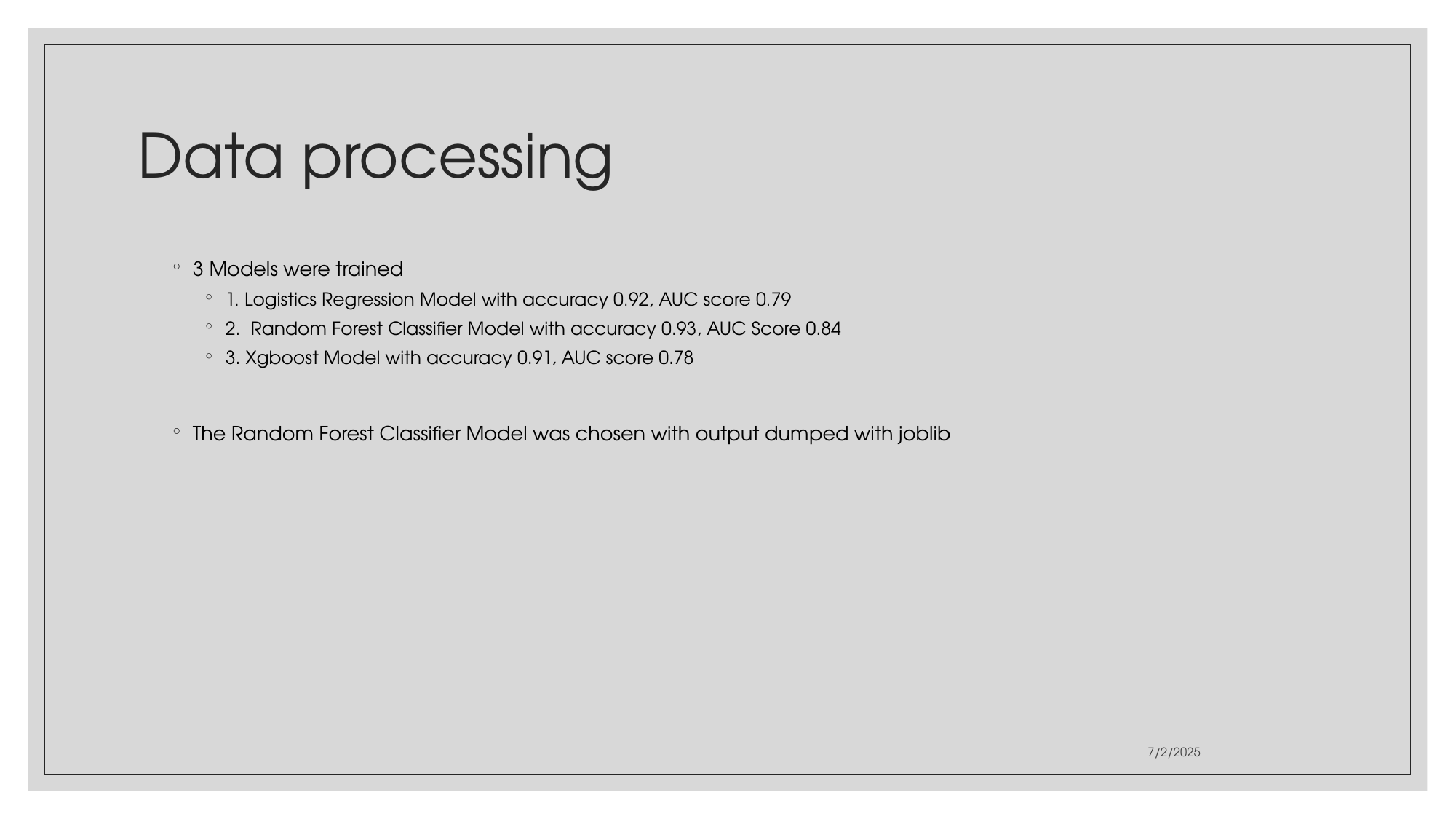

# Data processing
3 Models were trained
1. Logistics Regression Model with accuracy 0.92, AUC score 0.79
2.  Random Forest Classifier Model with accuracy 0.93, AUC Score 0.84
3. Xgboost Model with accuracy 0.91, AUC score 0.78

The Random Forest Classifier Model was chosen with output dumped with joblib

7/2/2025